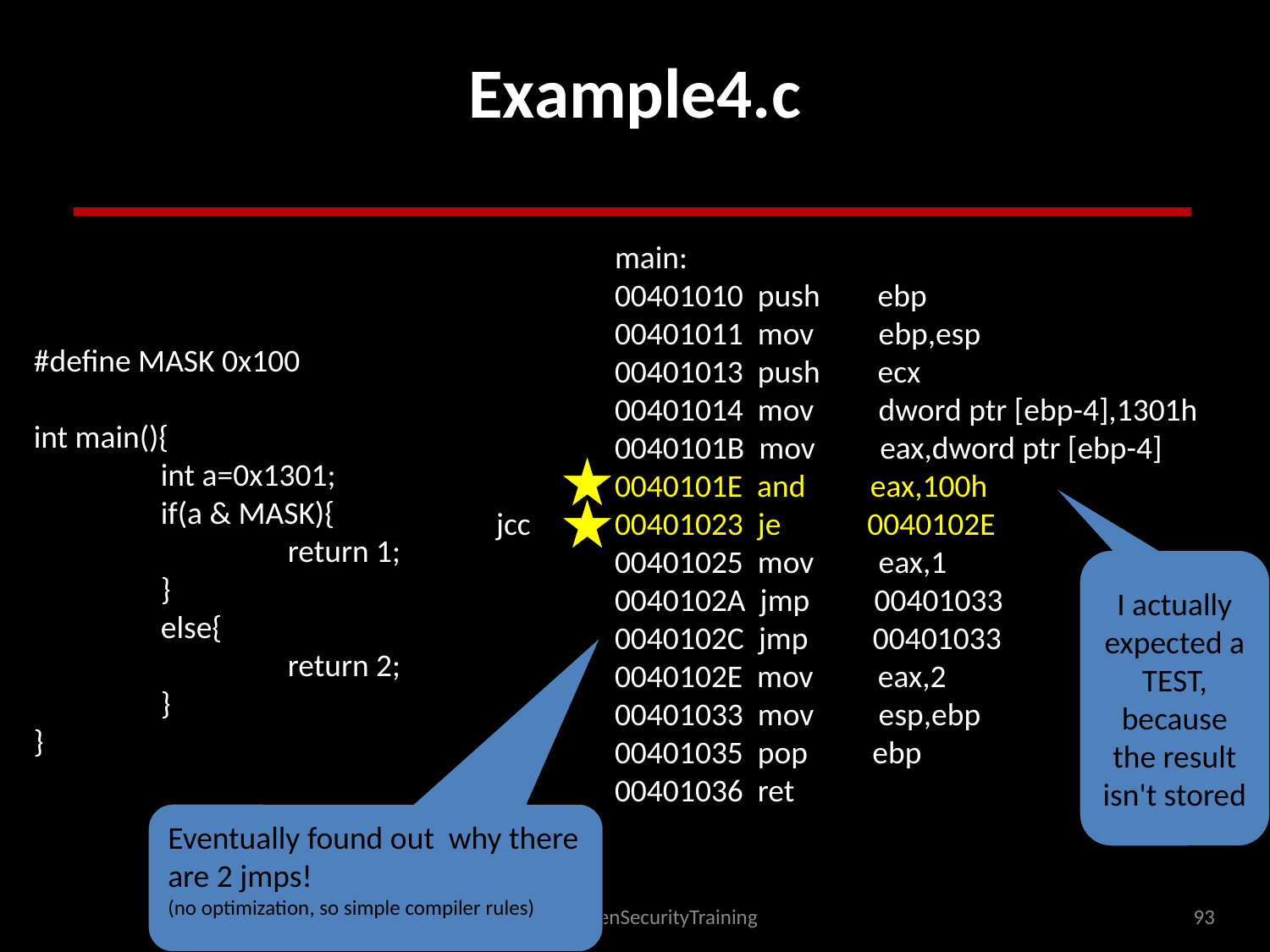

# Example4.c
main:
00401010  push        ebp
00401011  mov         ebp,esp
00401013  push        ecx
00401014  mov         dword ptr [ebp-4],1301h
0040101B  mov         eax,dword ptr [ebp-4]
0040101E  and         eax,100h
00401023  je            0040102E
00401025  mov         eax,1
0040102A  jmp         00401033
0040102C  jmp         00401033
0040102E  mov         eax,2
00401033  mov         esp,ebp
00401035  pop         ebp
00401036  ret
#define MASK 0x100
int main(){
	int a=0x1301;
	if(a & MASK){
		return 1;
	}
	else{
		return 2;
	}
}

jcc

I actually expected a TEST, because the result isn't stored
Eventually found out  why there are 2 jmps!
(no optimization, so simple compiler rules)